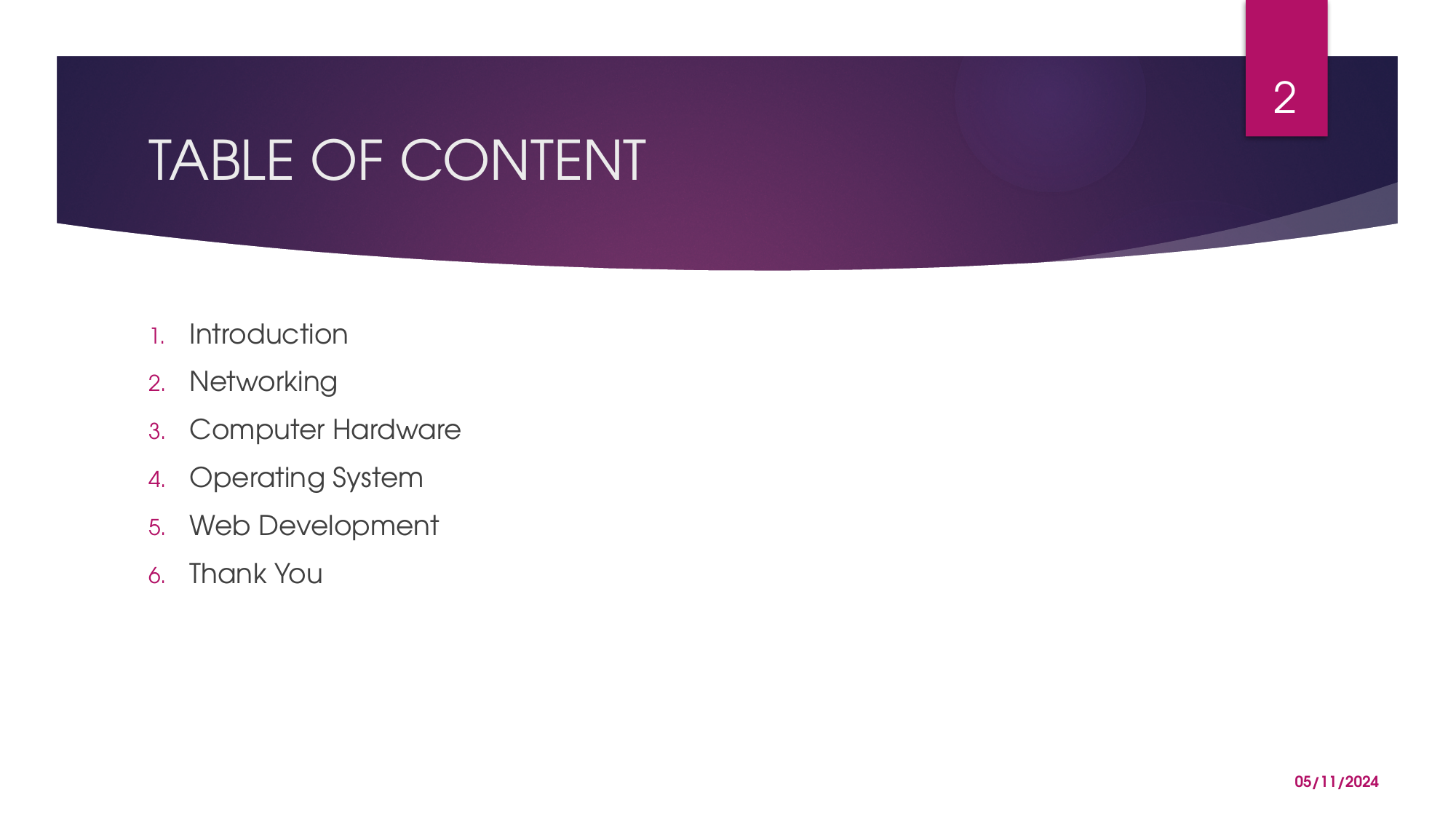

2
# TABLE OF CONTENT
Introduction
Networking
Computer Hardware
Operating System
Web Development
Thank You
05/11/2024